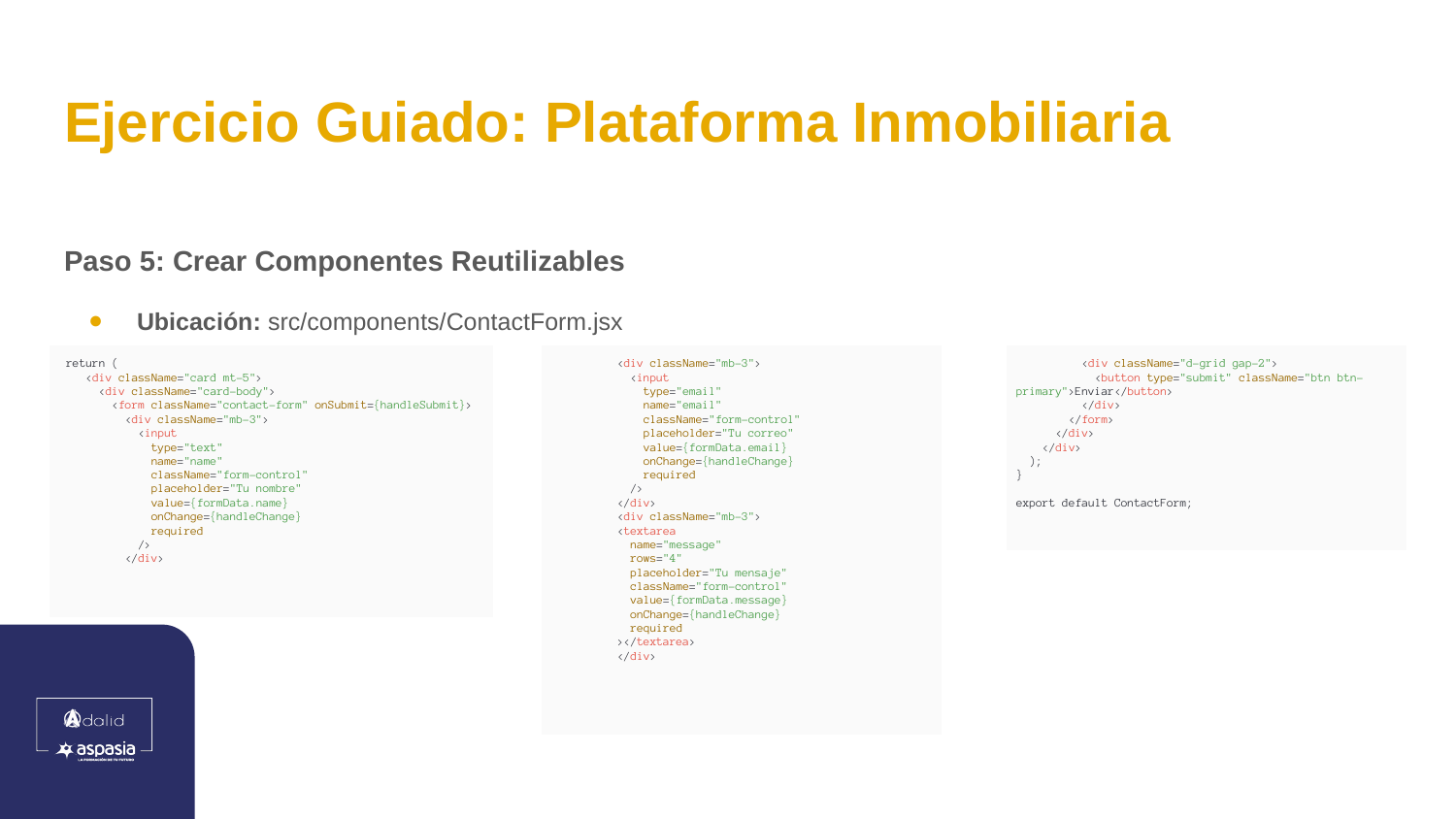

# Ejercicio Guiado: Plataforma Inmobiliaria

Paso 5: Crear Componentes Reutilizables
Ubicación: src/components/ContactForm.jsx
| return ( <div className="card mt-5"> <div className="card-body"> <form className="contact-form" onSubmit={handleSubmit}> <div className="mb-3"> <input type="text" name="name" className="form-control" placeholder="Tu nombre" value={formData.name} onChange={handleChange} required /> </div> |
| --- |
| <div className="mb-3"> <input type="email" name="email" className="form-control" placeholder="Tu correo" value={formData.email} onChange={handleChange} required /> </div> <div className="mb-3"> <textarea name="message" rows="4" placeholder="Tu mensaje" className="form-control" value={formData.message} onChange={handleChange} required ></textarea> </div> |
| --- |
| <div className="d-grid gap-2"> <button type="submit" className="btn btn-primary">Enviar</button> </div> </form> </div> </div> ); } export default ContactForm; |
| --- |